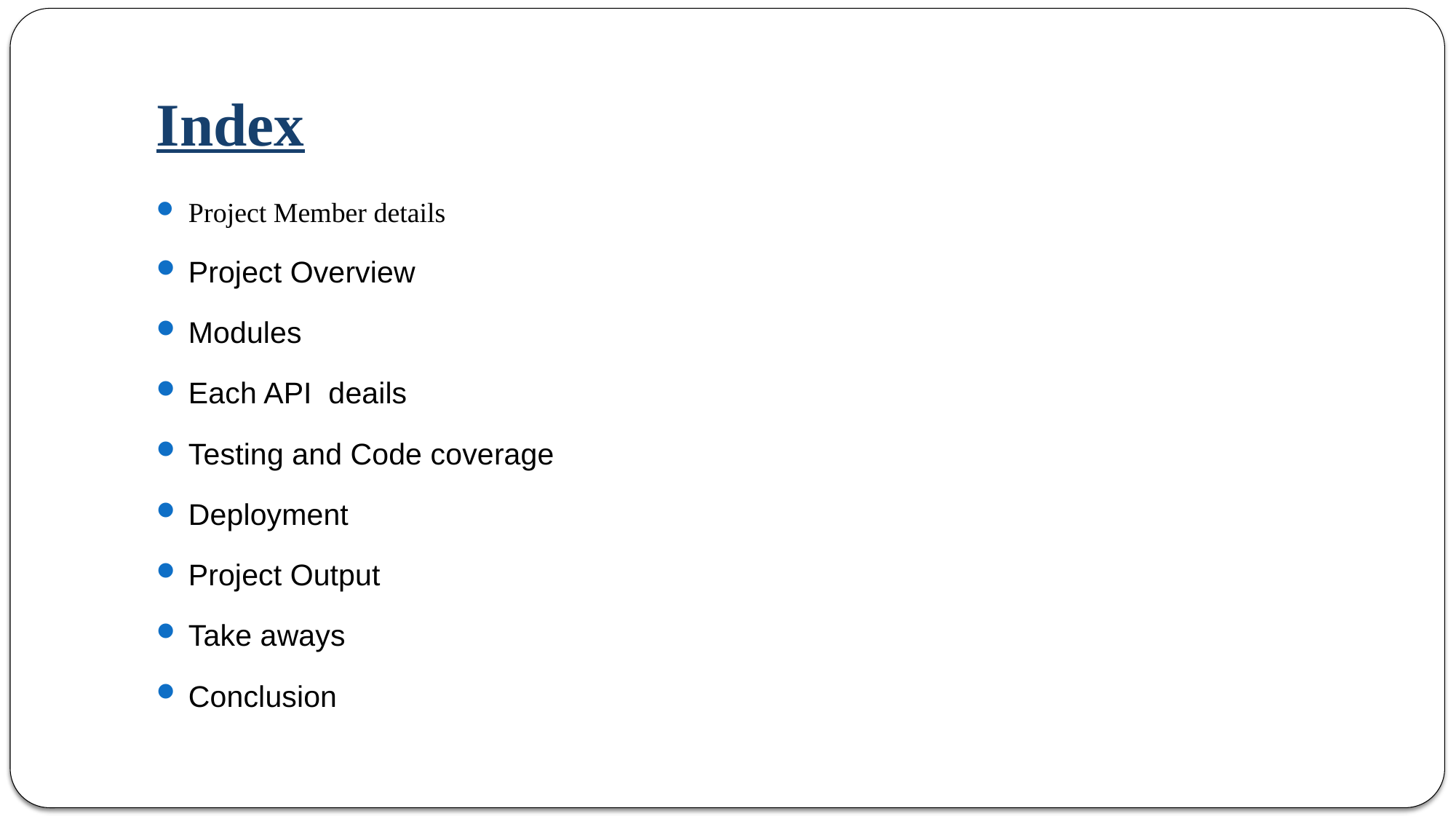

# Index
Project Member details
Project Overview
Modules
Each API  deails
Testing and Code coverage
Deployment
Project Output
Take aways
Conclusion